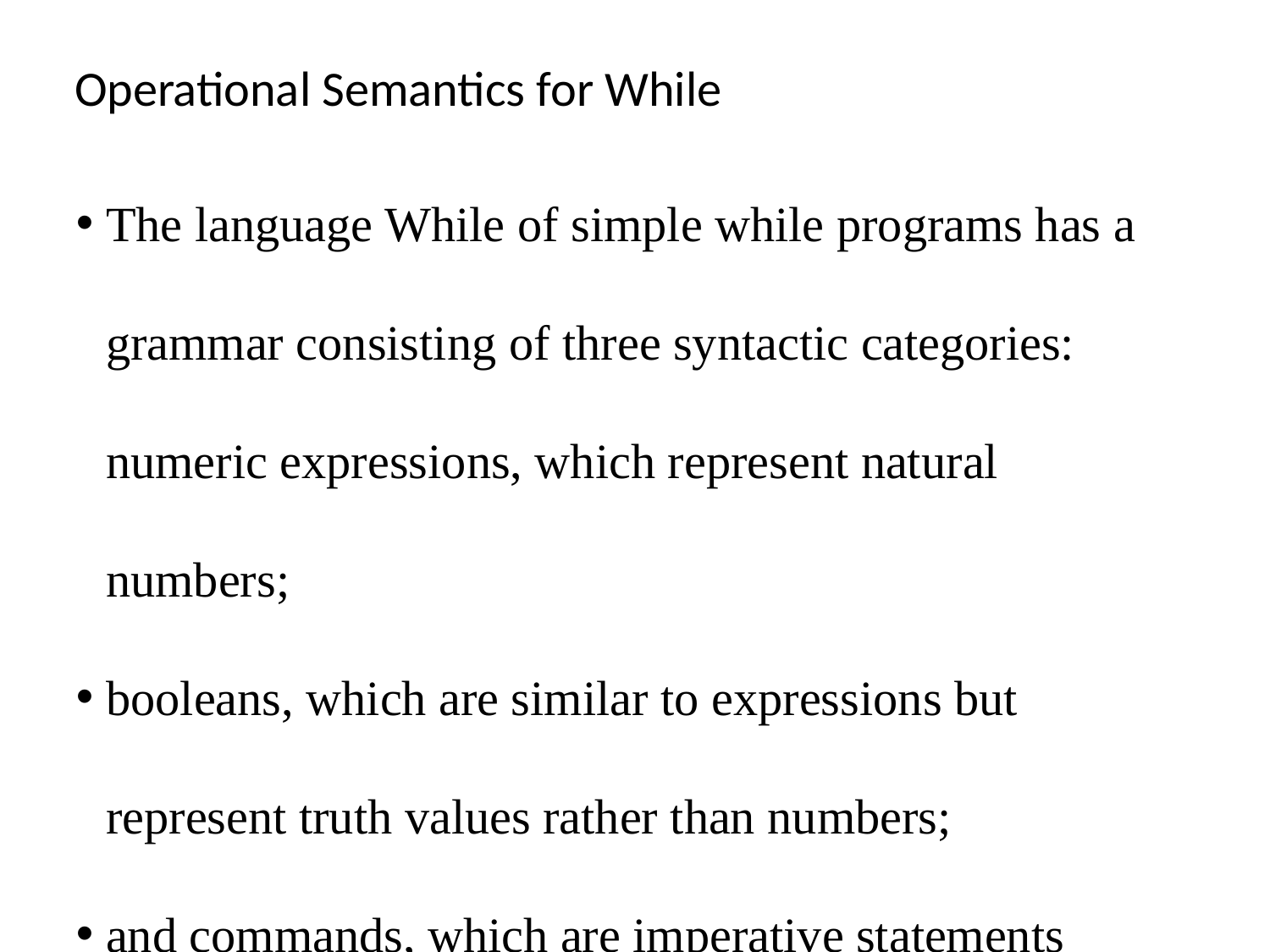

Operational Semantics for While
The language While of simple while programs has a grammar consisting of three syntactic categories: numeric expressions, which represent natural numbers;
booleans, which are similar to expressions but represent truth values rather than numbers;
and commands, which are imperative statements which affect the store of the computer